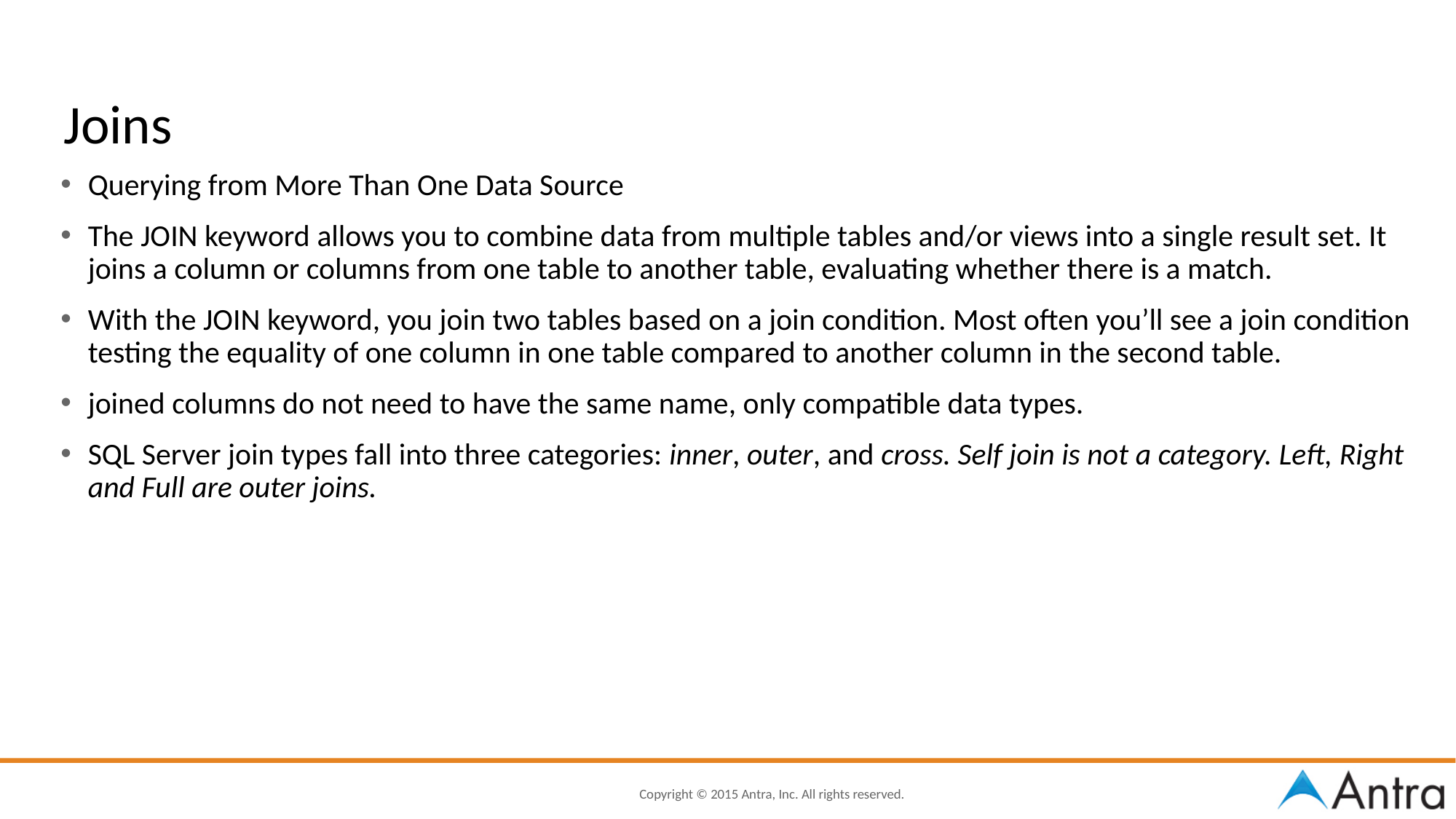

# Joins
Querying from More Than One Data Source
The JOIN keyword allows you to combine data from multiple tables and/or views into a single result set. It joins a column or columns from one table to another table, evaluating whether there is a match.
With the JOIN keyword, you join two tables based on a join condition. Most often you’ll see a join condition testing the equality of one column in one table compared to another column in the second table.
joined columns do not need to have the same name, only compatible data types.
SQL Server join types fall into three categories: inner, outer, and cross. Self join is not a category. Left, Right and Full are outer joins.